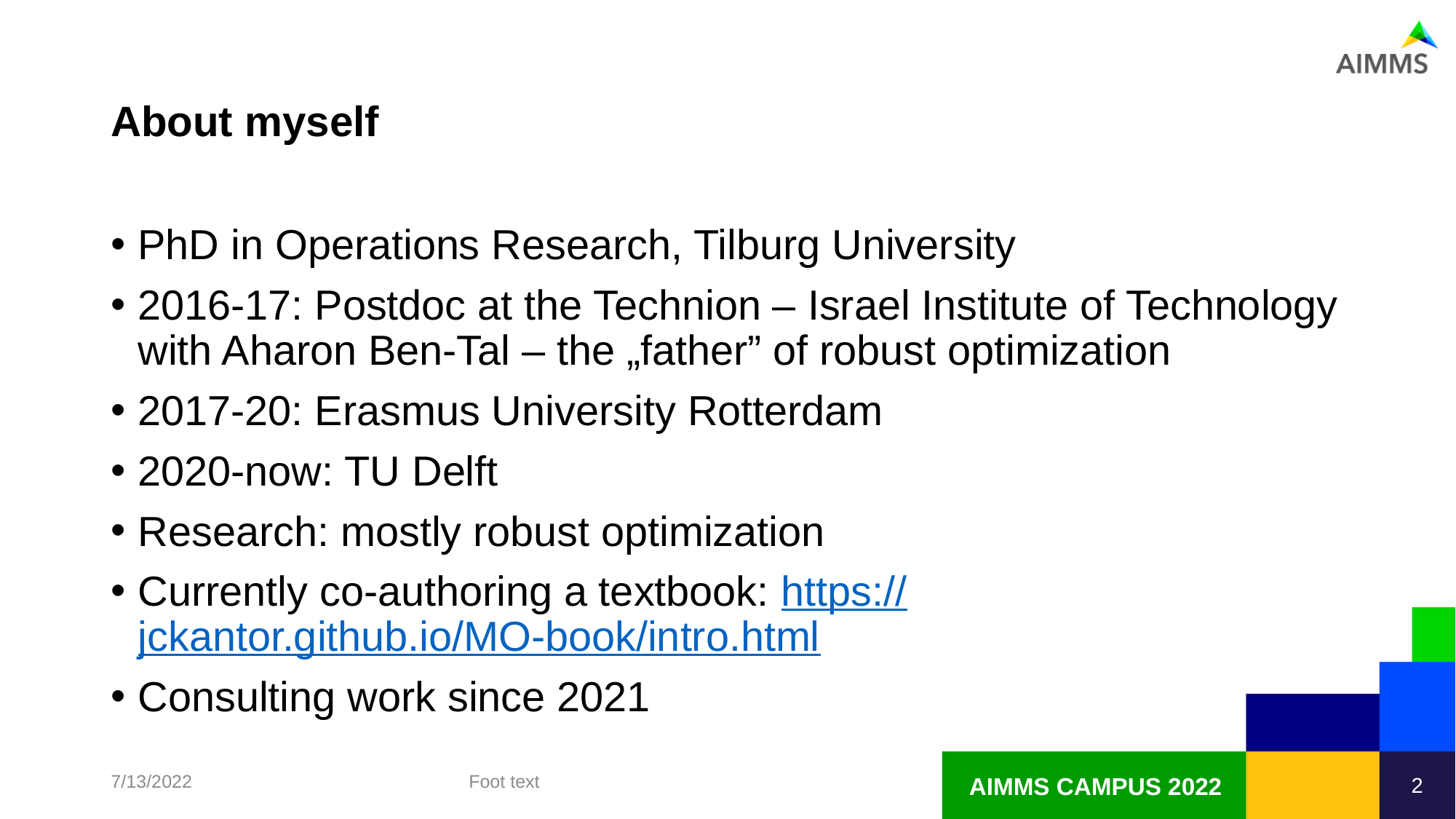

# About myself
PhD in Operations Research, Tilburg University
2016-17: Postdoc at the Technion – Israel Institute of Technology with Aharon Ben-Tal – the „father” of robust optimization
2017-20: Erasmus University Rotterdam
2020-now: TU Delft
Research: mostly robust optimization
Currently co-authoring a textbook: https://jckantor.github.io/MO-book/intro.html
Consulting work since 2021
7/13/2022
Foot text
2